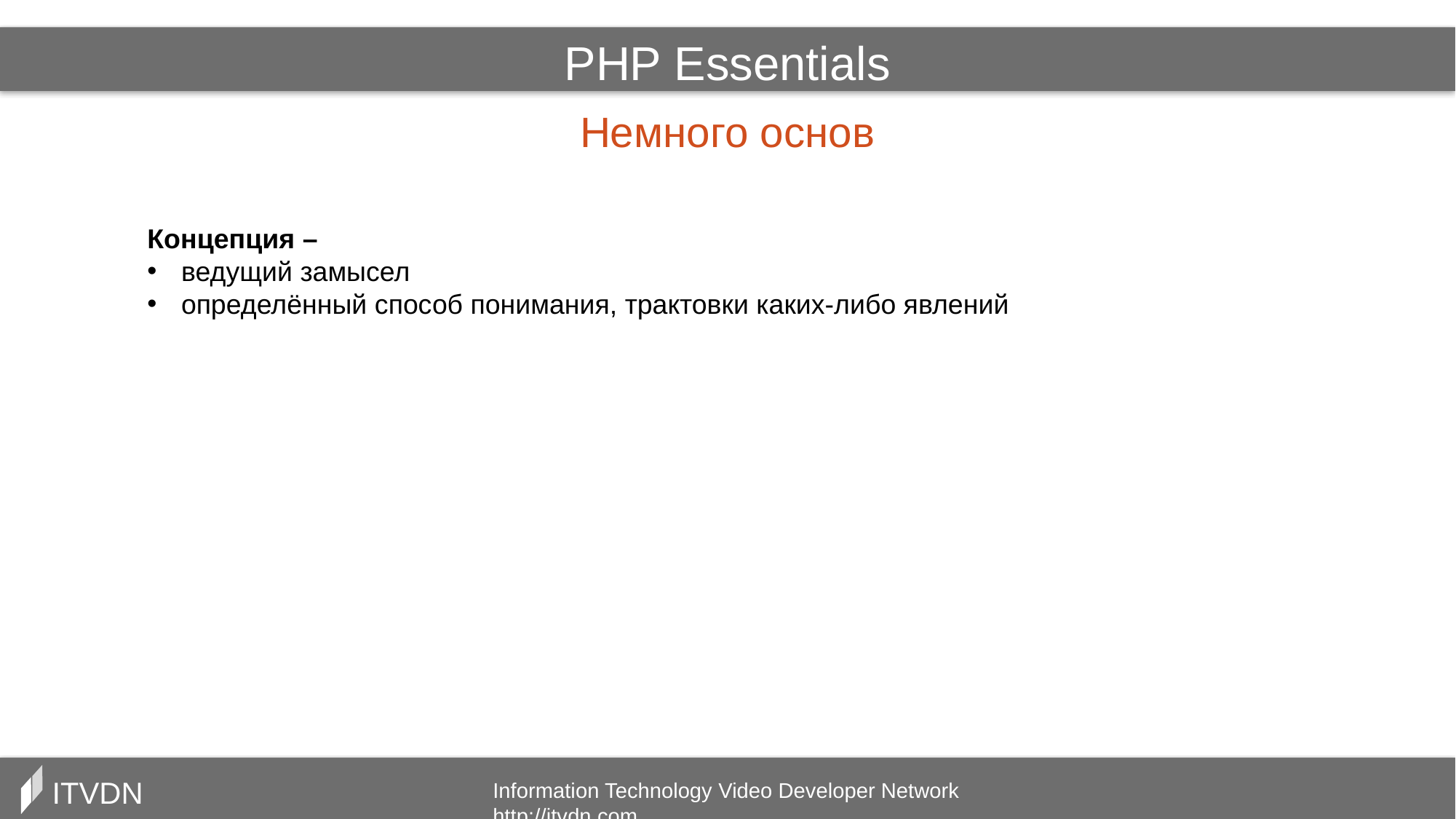

PHP Essentials
Немного основ
Концепция –
ведущий замысел
определённый способ понимания, трактовки каких-либо явлений

ITVDN
Information Technology Video Developer Network                                                       http://itvdn.com